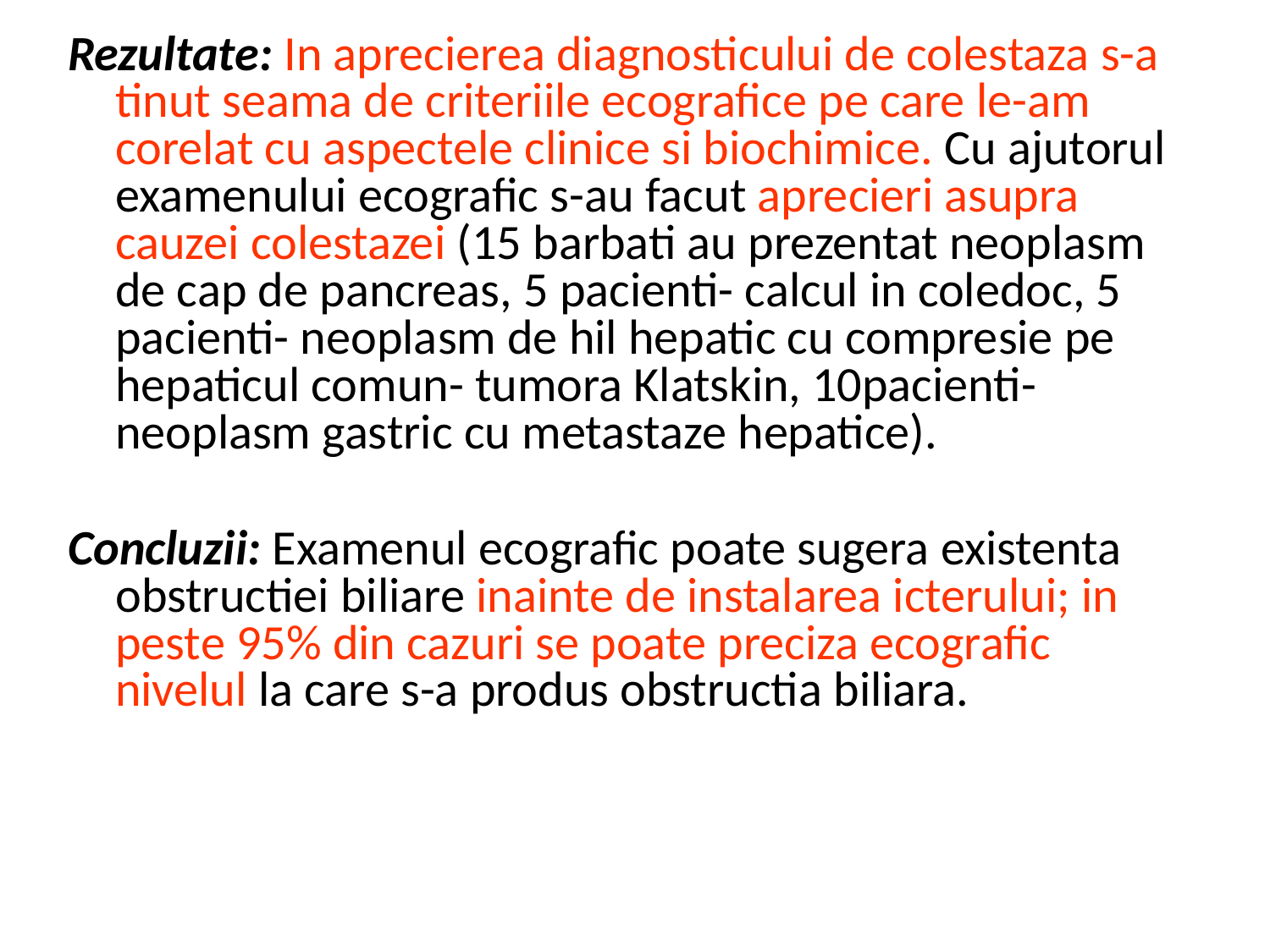

Rezultate: In aprecierea diagnosticului de colestaza s-a tinut seama de criteriile ecografice pe care le-am corelat cu aspectele clinice si biochimice. Cu ajutorul examenului ecografic s-au facut aprecieri asupra cauzei colestazei (15 barbati au prezentat neoplasm de cap de pancreas, 5 pacienti- calcul in coledoc, 5 pacienti- neoplasm de hil hepatic cu compresie pe hepaticul comun- tumora Klatskin, 10pacienti- neoplasm gastric cu metastaze hepatice).
Concluzii: Examenul ecografic poate sugera existenta obstructiei biliare inainte de instalarea icterului; in peste 95% din cazuri se poate preciza ecografic nivelul la care s-a produs obstructia biliara.